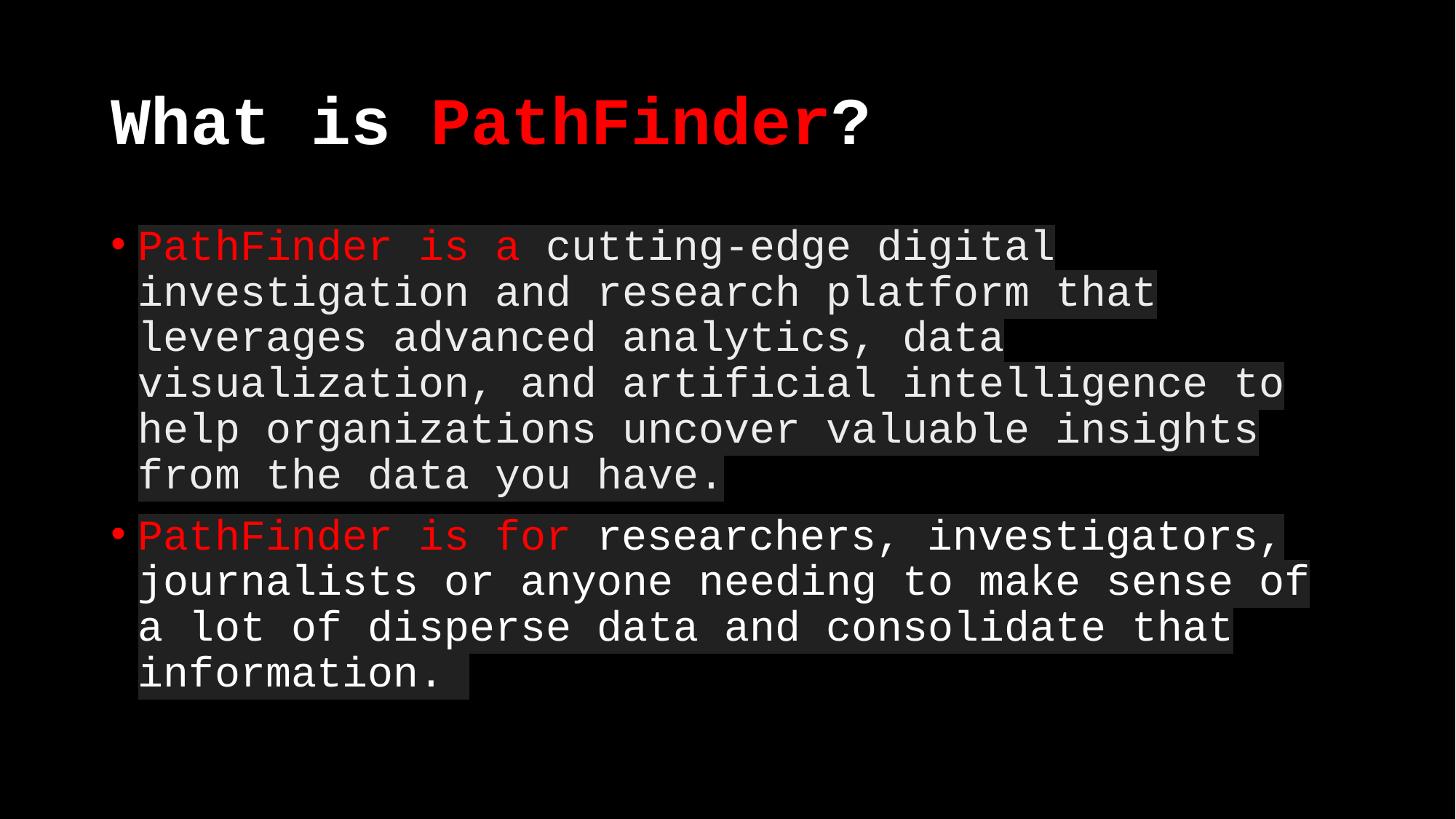

# What is PathFinder?
PathFinder is a cutting-edge digital investigation and research platform that leverages advanced analytics, data visualization, and artificial intelligence to help organizations uncover valuable insights from the data you have.
PathFinder is for researchers, investigators, journalists or anyone needing to make sense of a lot of disperse data and consolidate that information.